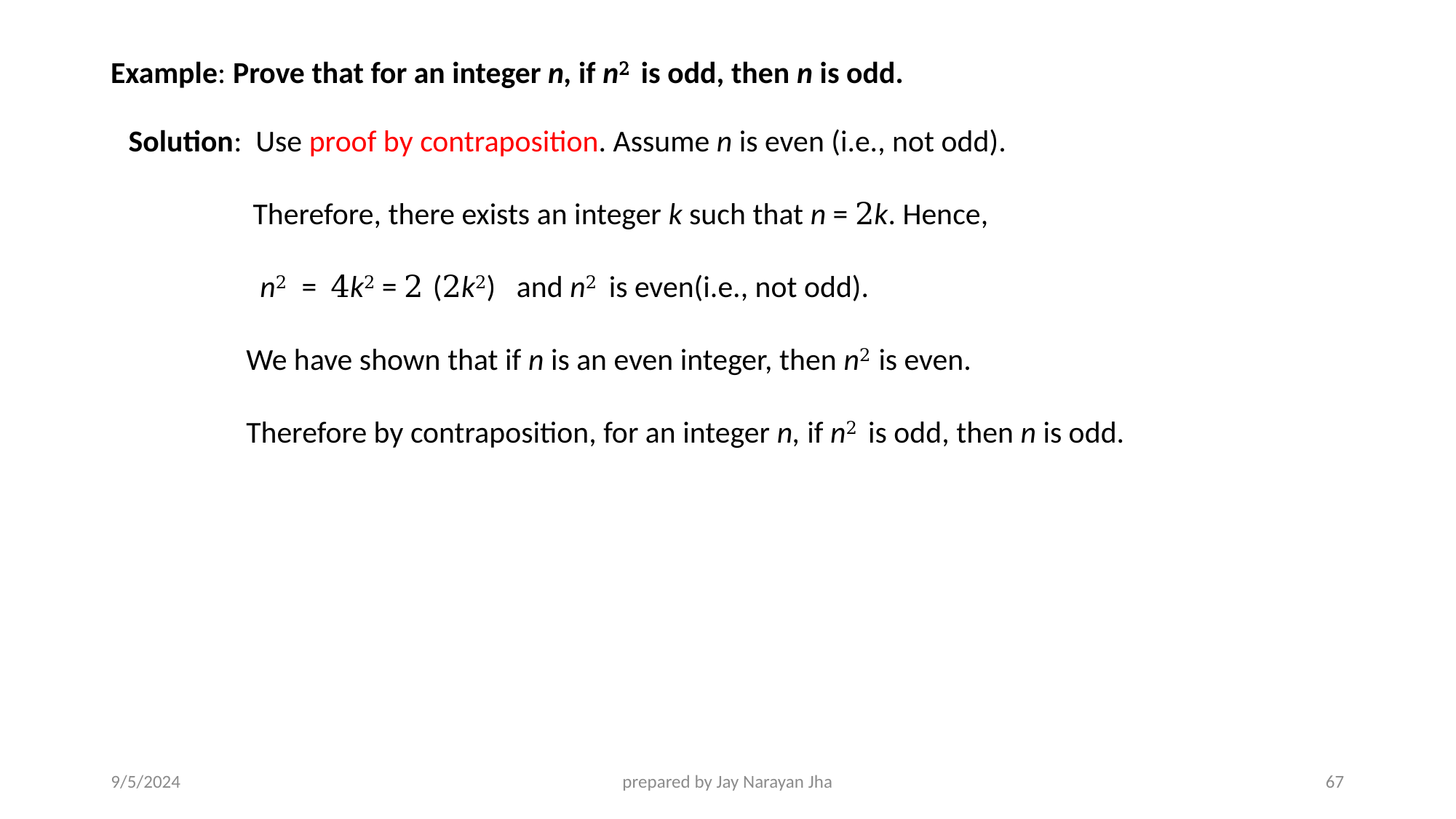

Example: Prove that for an integer n, if n2  is odd, then n is odd.
Solution:  Use proof by contraposition. Assume n is even (i.e., not odd).

                  Therefore, there exists an integer k such that n = 2k. Hence,

                   n2   =  4k2 = 2 (2k2)   and n2   is even(i.e., not odd).

                 We have shown that if n is an even integer, then n2  is even.

                 Therefore by contraposition, for an integer n, if n2  is odd, then n is odd.
9/5/2024
prepared by Jay Narayan Jha
67